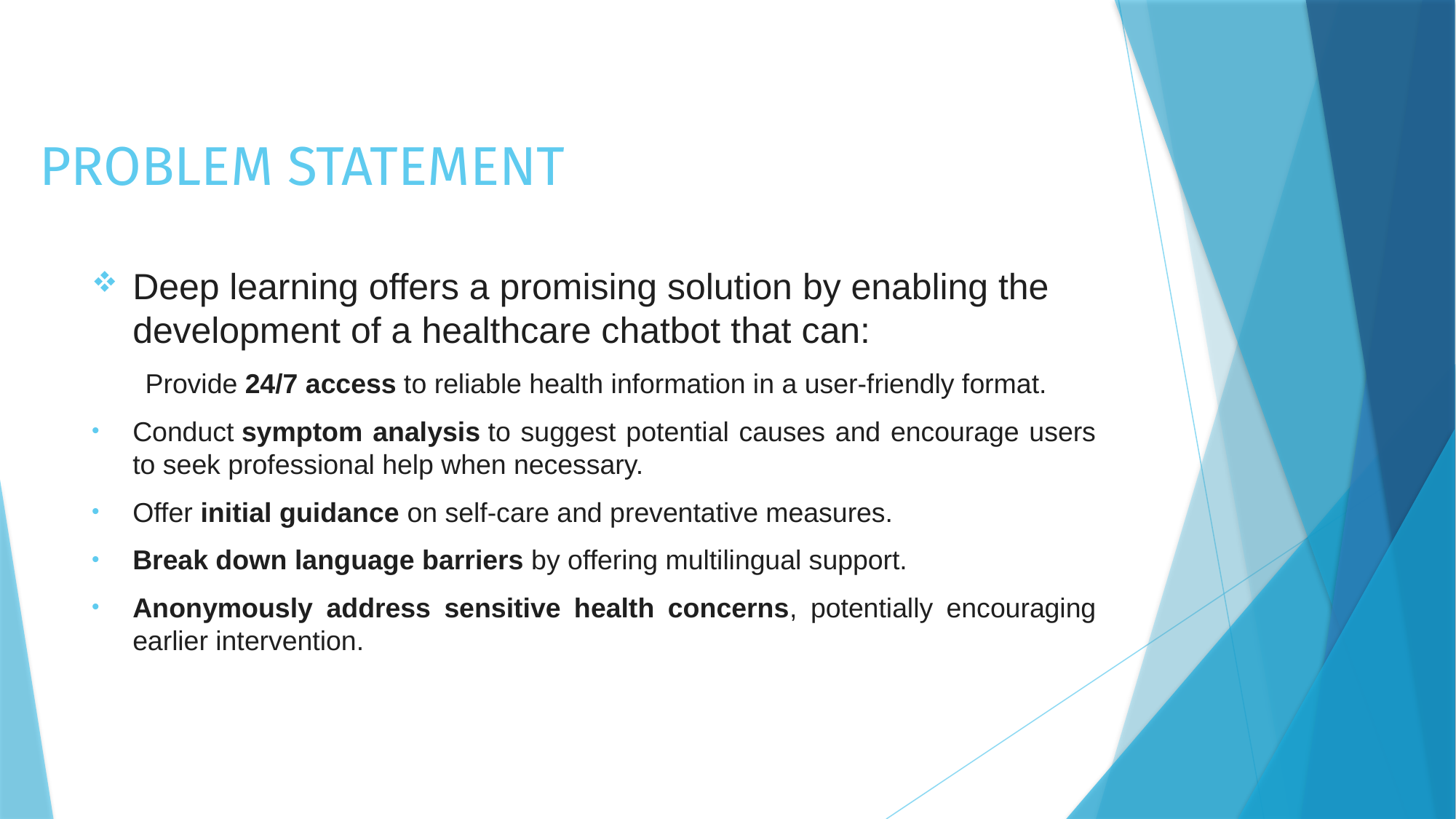

# PROBLEM STATEMENT
Deep learning offers a promising solution by enabling the development of a healthcare chatbot that can:
       Provide 24/7 access to reliable health information in a user-friendly format.
Conduct symptom analysis to suggest potential causes and encourage users to seek professional help when necessary.
Offer initial guidance on self-care and preventative measures.
Break down language barriers by offering multilingual support.
Anonymously address sensitive health concerns, potentially encouraging earlier intervention.